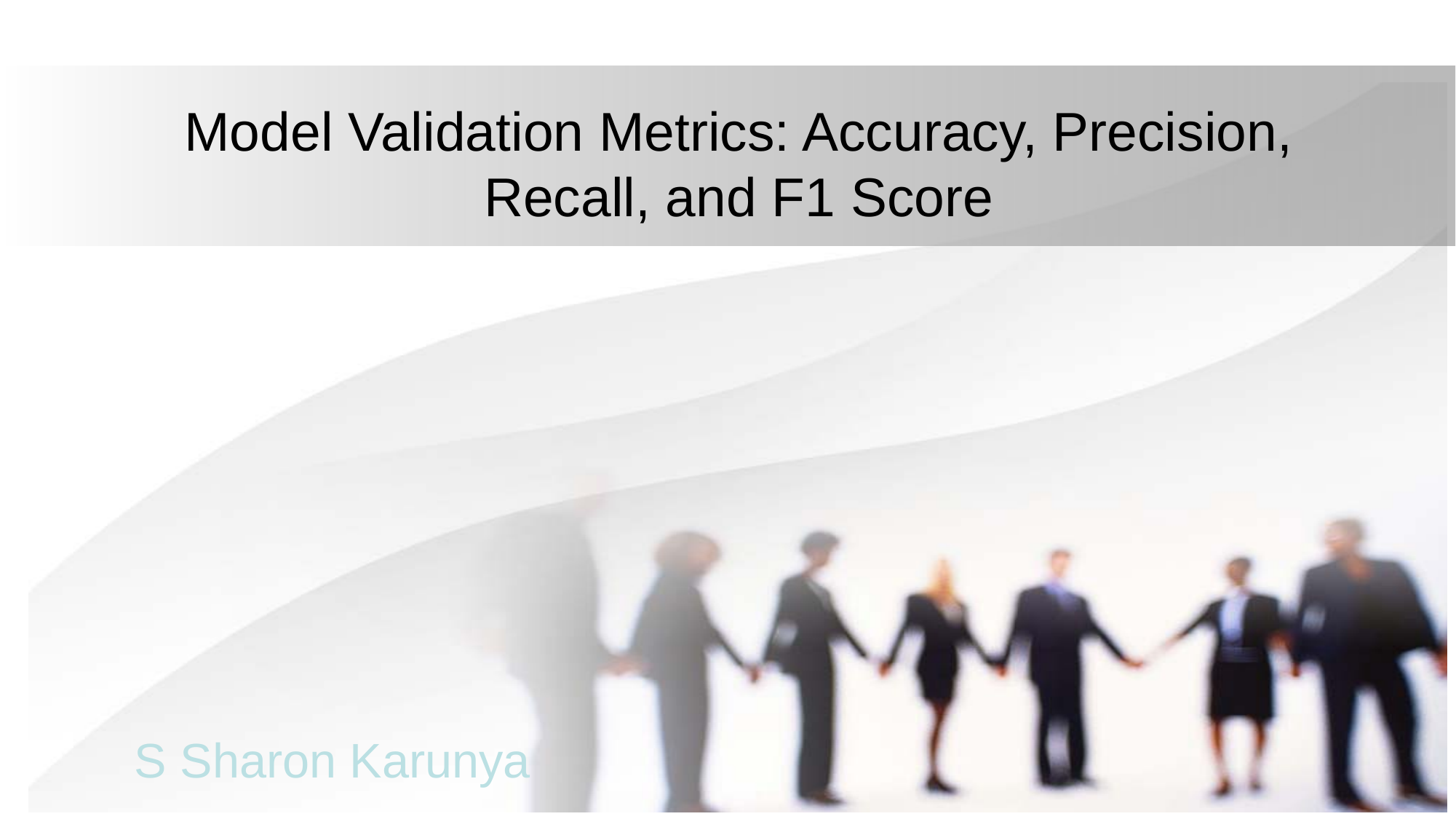

# Model Validation Metrics: Accuracy, Precision, Recall, and F1 Score
S Sharon Karunya